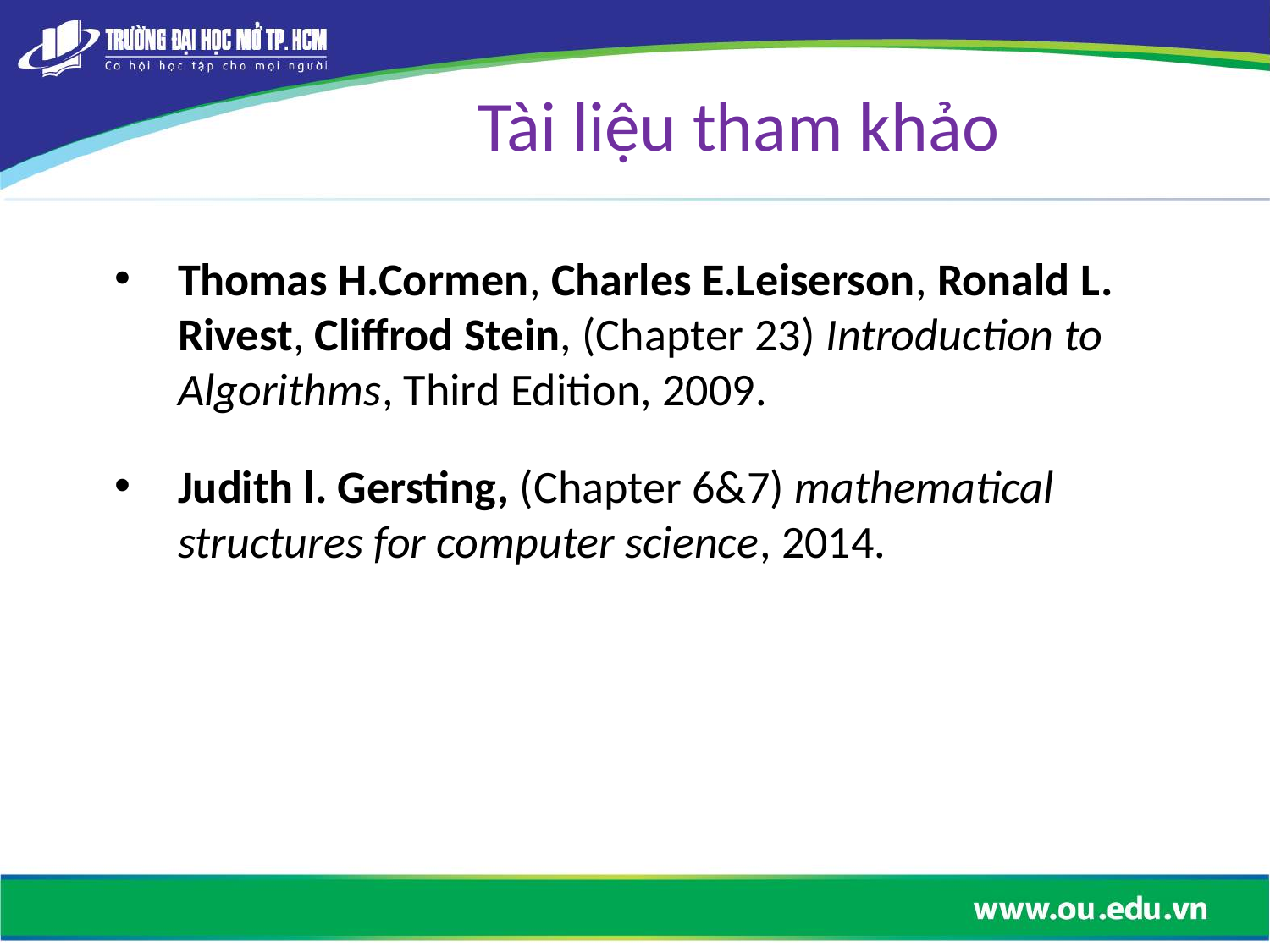

Tài liệu tham khảo
Thomas H.Cormen, Charles E.Leiserson, Ronald L. Rivest, Cliffrod Stein, (Chapter 23) Introduction to Algorithms, Third Edition, 2009.
Judith l. Gersting, (Chapter 6&7) mathematical structures for computer science, 2014.